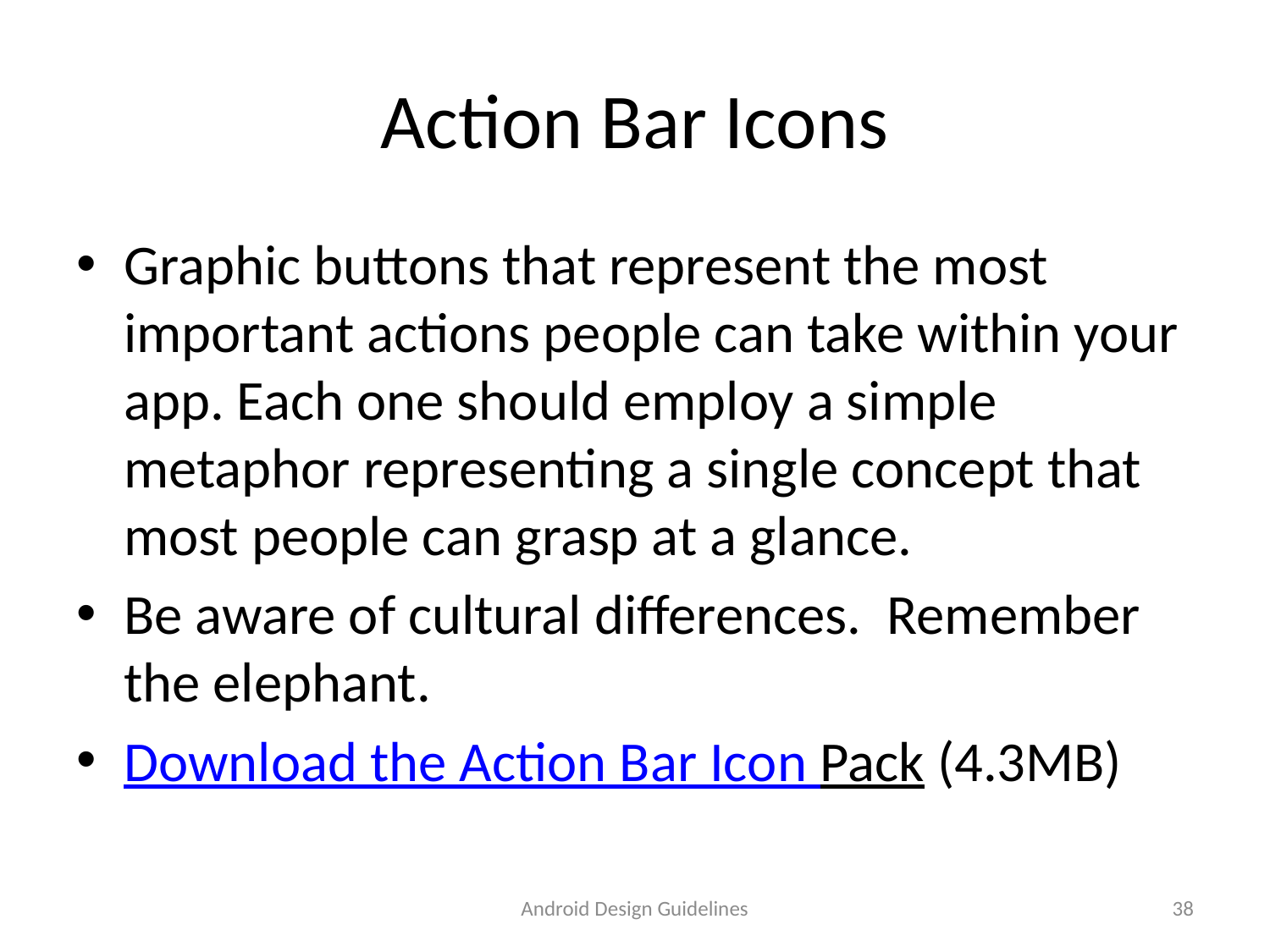

# Action Bar Icons
Graphic buttons that represent the most important actions people can take within your app. Each one should employ a simple metaphor representing a single concept that most people can grasp at a glance.
Be aware of cultural differences.  Remember the elephant.
Download the Action Bar Icon Pack (4.3MB)
Android Design Guidelines
38